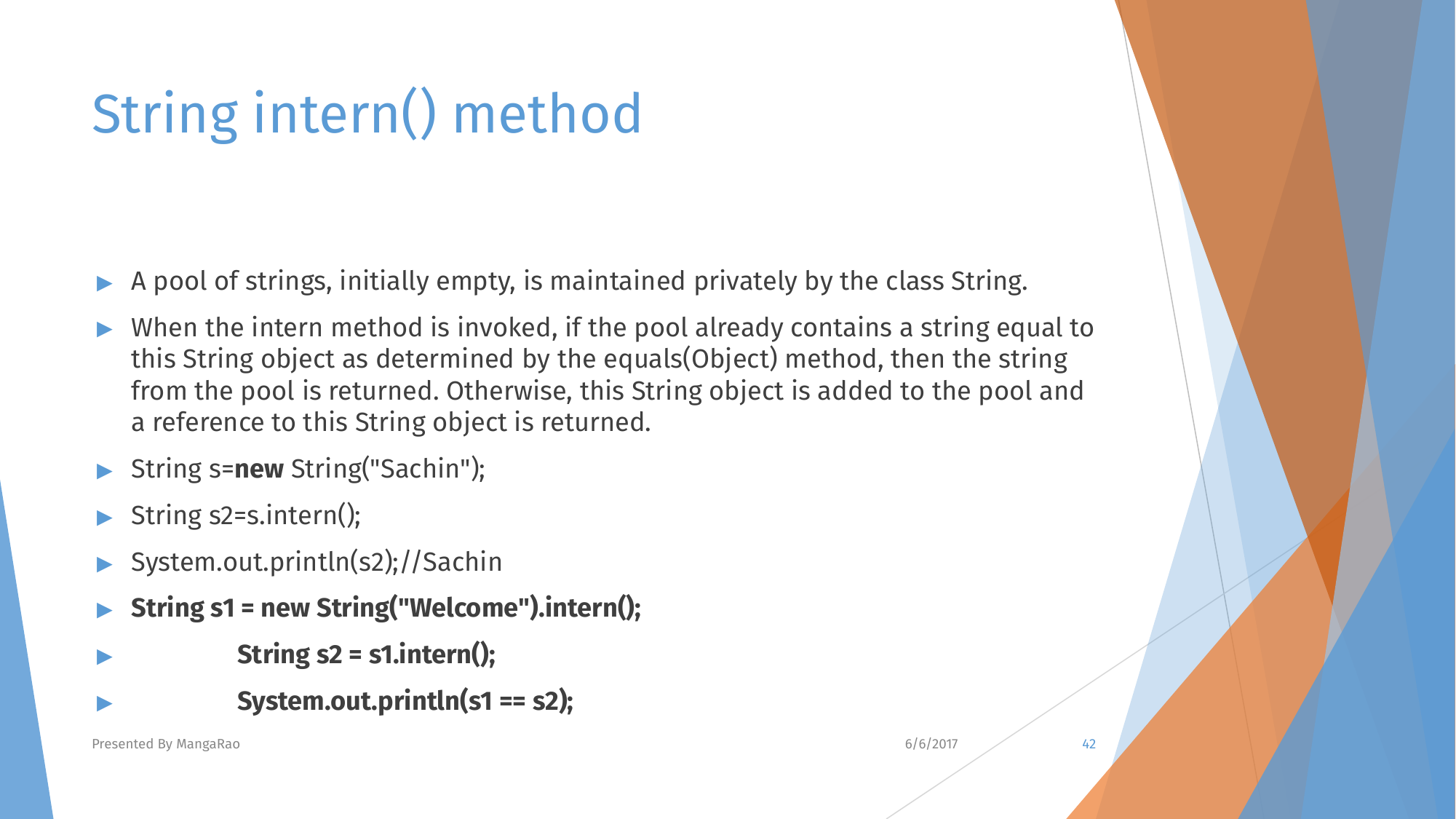

# String intern() method
A pool of strings, initially empty, is maintained privately by the class String.
When the intern method is invoked, if the pool already contains a string equal to this String object as determined by the equals(Object) method, then the string from the pool is returned. Otherwise, this String object is added to the pool and a reference to this String object is returned.
String s=new String("Sachin");
String s2=s.intern();
System.out.println(s2);//Sachin
String s1 = new String("Welcome").intern();
		String s2 = s1.intern();
		System.out.println(s1 == s2);

Presented By MangaRao
6/6/2017
42